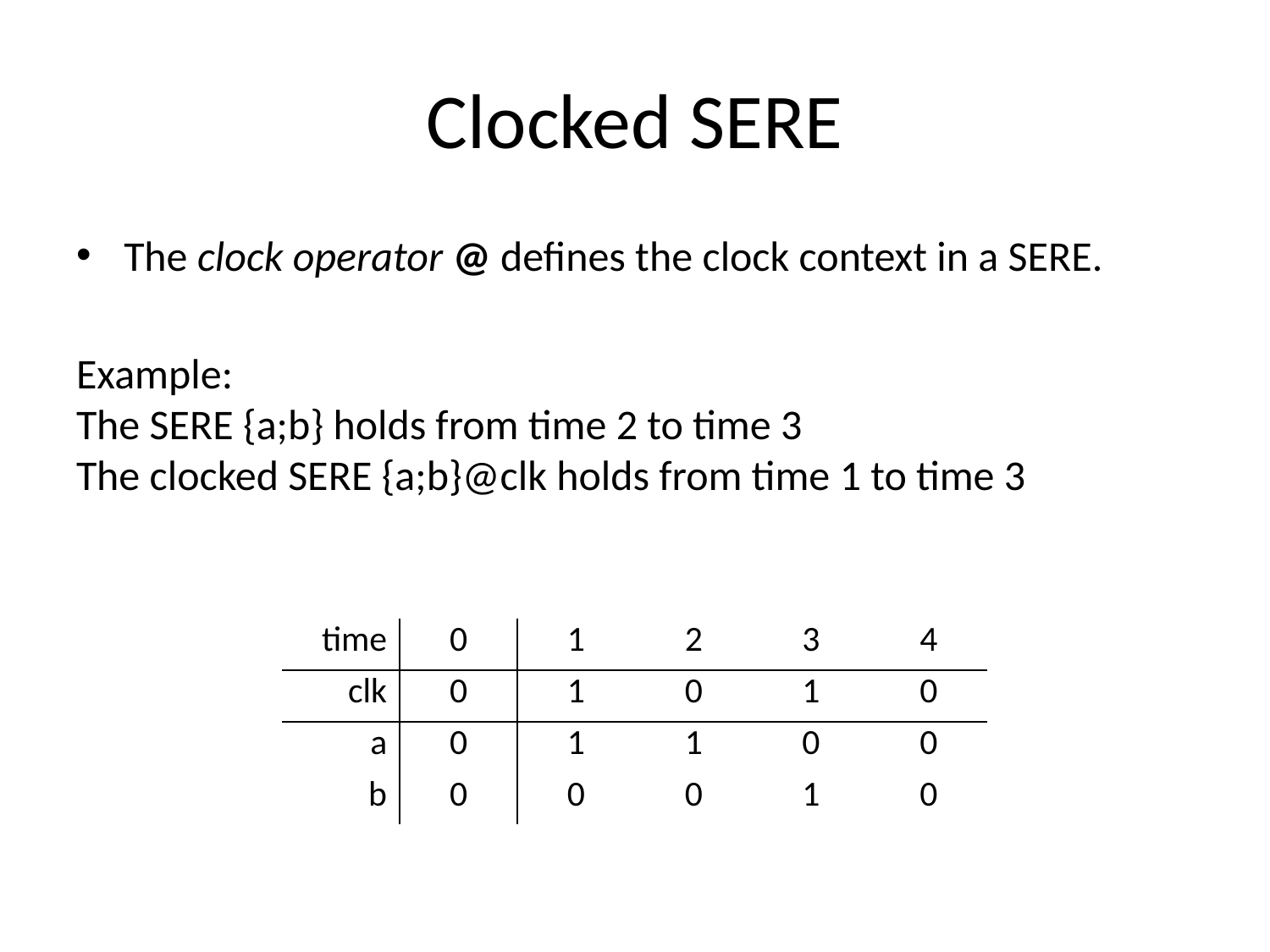

# Clocked SERE
The clock operator @ defines the clock context in a SERE.

Example:
The SERE {a;b} holds from time 2 to time 3
The clocked SERE {a;b}@clk holds from time 1 to time 3

| time | 0 | 1 | 2 | 3 | 4 |
| --- | --- | --- | --- | --- | --- |
| clk | 0 | 1 | 0 | 1 | 0 |
| a | 0 | 1 | 1 | 0 | 0 |
| b | 0 | 0 | 0 | 1 | 0 |